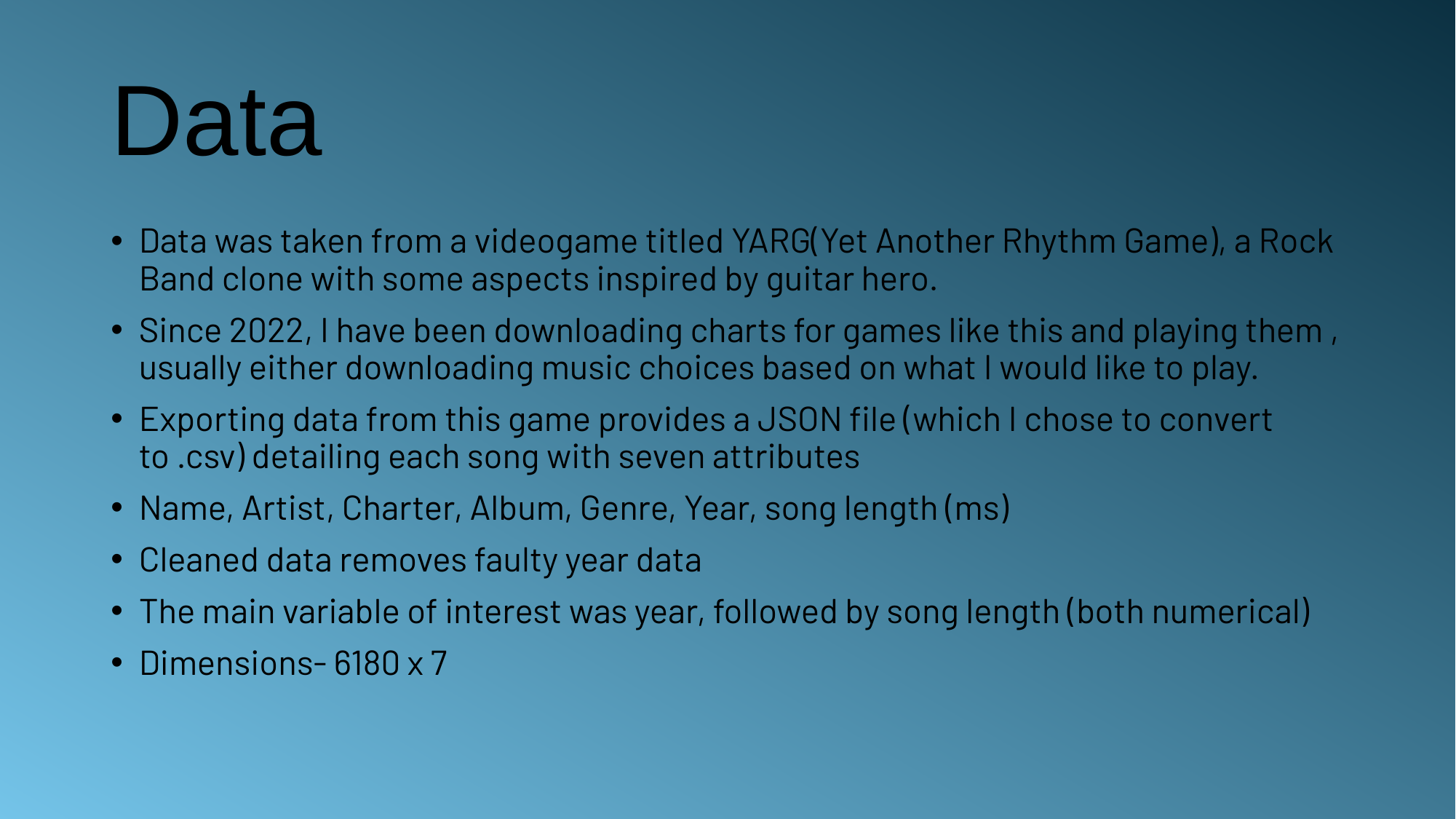

# Data
Data was taken from a videogame titled YARG(Yet Another Rhythm Game), a Rock Band clone with some aspects inspired by guitar hero.
Since 2022, I have been downloading charts for games like this and playing them , usually either downloading music choices based on what I would like to play.
Exporting data from this game provides a JSON file (which I chose to convert to .csv) detailing each song with seven attributes
Name, Artist, Charter, Album, Genre, Year, song length (ms)
Cleaned data removes faulty year data
The main variable of interest was year, followed by song length (both numerical)
Dimensions- 6180 x 7